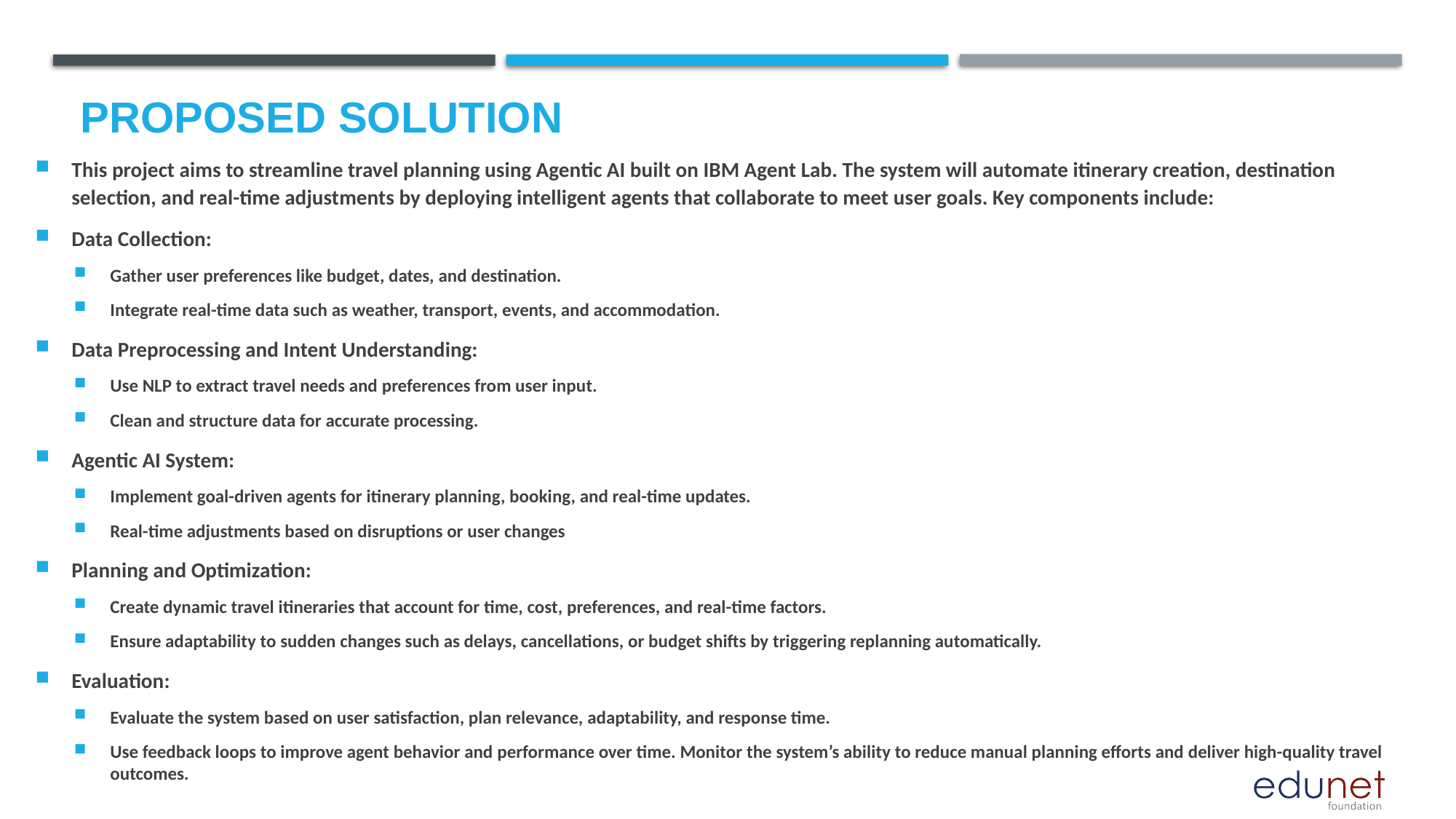

# Proposed Solution
This project aims to streamline travel planning using Agentic AI built on IBM Agent Lab. The system will automate itinerary creation, destination selection, and real-time adjustments by deploying intelligent agents that collaborate to meet user goals. Key components include:
Data Collection:
Gather user preferences like budget, dates, and destination.
Integrate real-time data such as weather, transport, events, and accommodation.
Data Preprocessing and Intent Understanding:
Use NLP to extract travel needs and preferences from user input.
Clean and structure data for accurate processing.
Agentic AI System:
Implement goal-driven agents for itinerary planning, booking, and real-time updates.
Real-time adjustments based on disruptions or user changes
Planning and Optimization:
Create dynamic travel itineraries that account for time, cost, preferences, and real-time factors.
Ensure adaptability to sudden changes such as delays, cancellations, or budget shifts by triggering replanning automatically.
Evaluation:
Evaluate the system based on user satisfaction, plan relevance, adaptability, and response time.
Use feedback loops to improve agent behavior and performance over time. Monitor the system’s ability to reduce manual planning efforts and deliver high-quality travel outcomes.